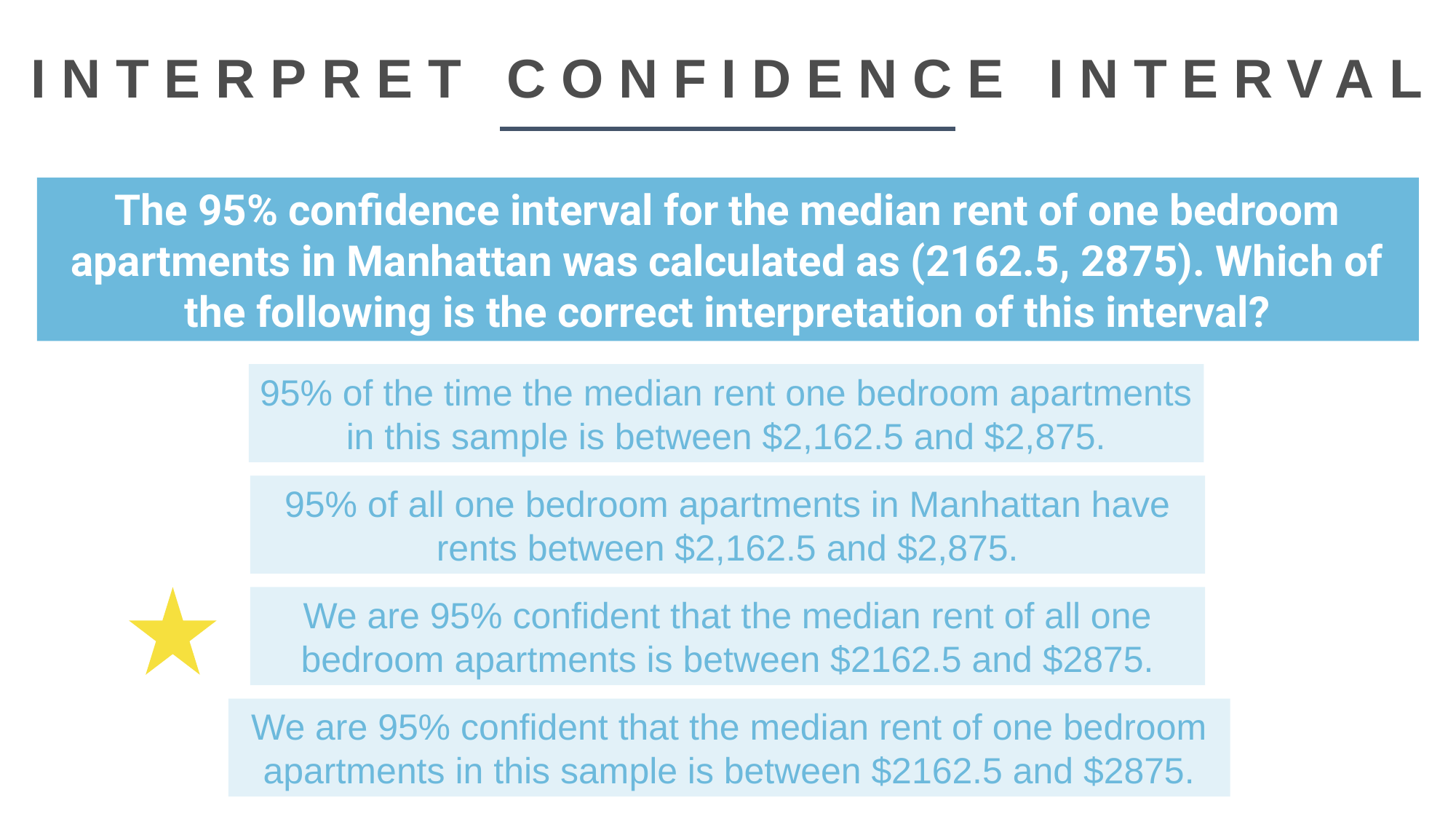

# INTERPRET CONFIDENCE INTERVAL
The 95% confidence interval for the median rent of one bedroom apartments in Manhattan was calculated as (2162.5, 2875). Which of the following is the correct interpretation of this interval?
95% of the time the median rent one bedroom apartments in this sample is between $2,162.5 and $2,875.
95% of all one bedroom apartments in Manhattan have rents between $2,162.5 and $2,875.

We are 95% confident that the median rent of all one bedroom apartments is between $2162.5 and $2875.
We are 95% confident that the median rent of one bedroom apartments in this sample is between $2162.5 and $2875.